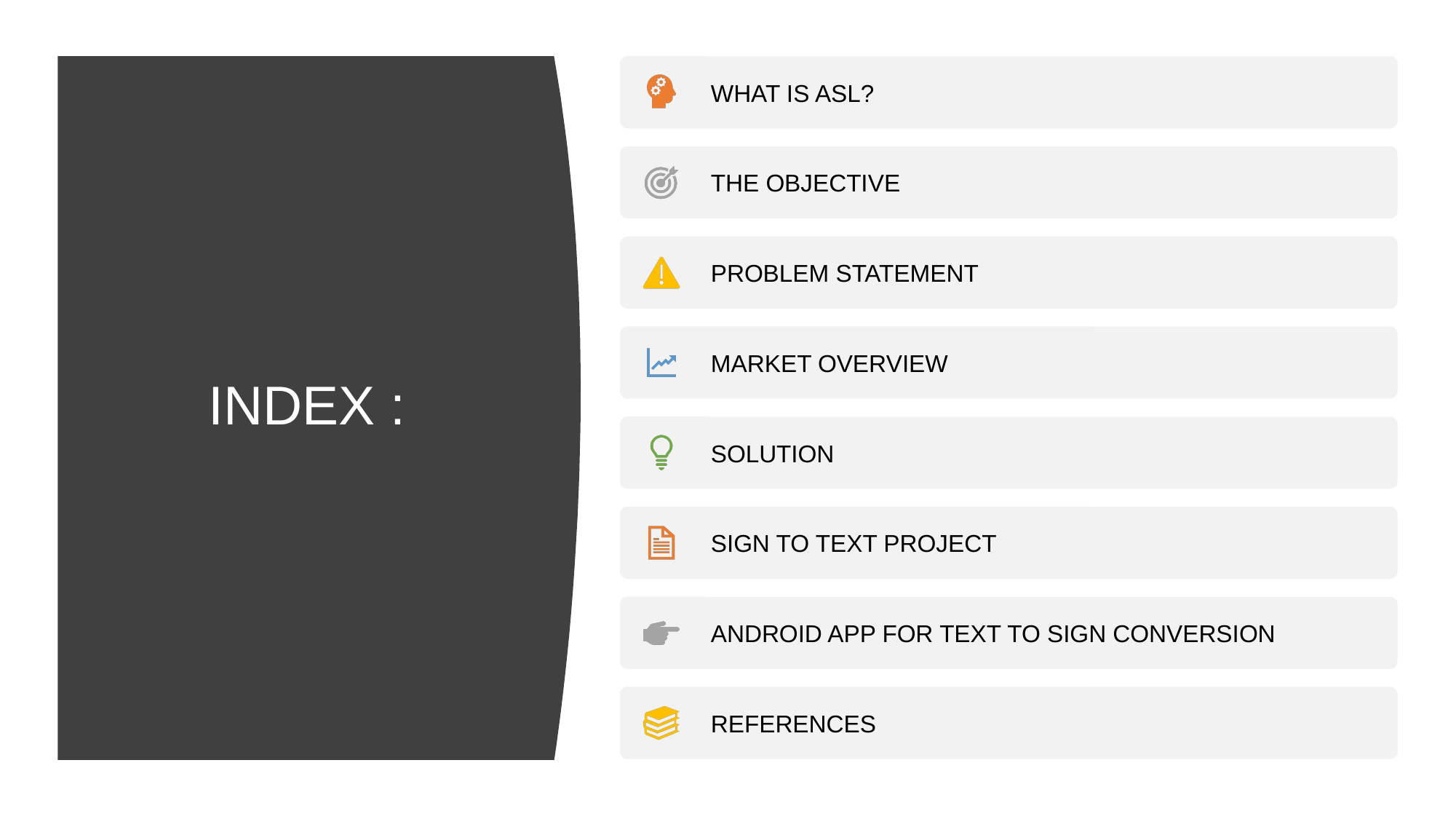

WHAT IS ASL?

THE OBJECTIVE

PROBLEM STATEMENT

MARKET OVERVIEW

SOLUTION

SIGN TO TEXT PROJECT

ANDROID APP FOR TEXT TO SIGN CONVERSION

REFERENCES

# INDEX :